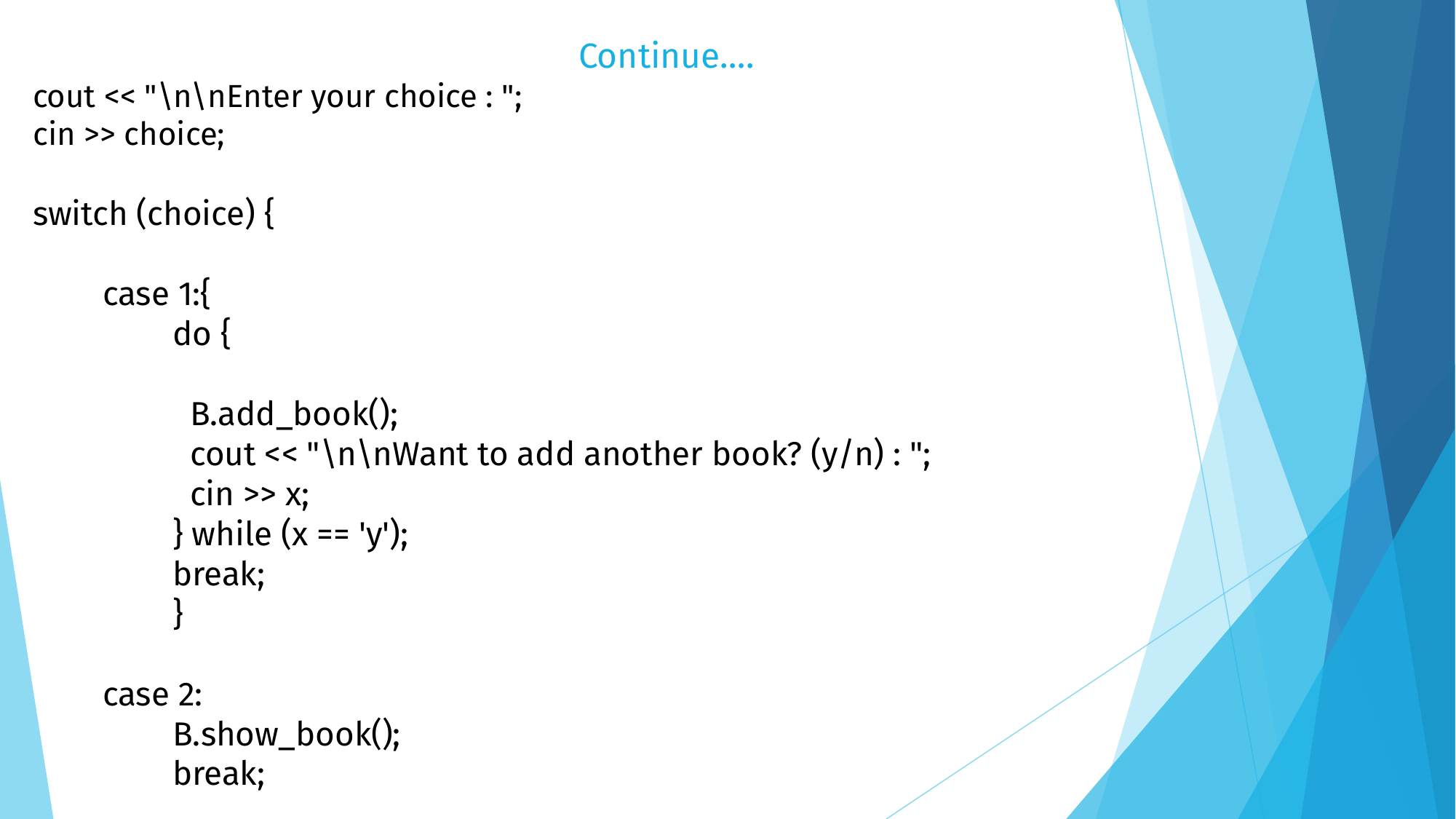

Continue….
cout << "\n\nEnter your choice : ";
cin >> choice;

switch (choice) {

        case 1:{
                do {

                  B.add_book();
                  cout << "\n\nWant to add another book? (y/n) : ";
                  cin >> x;
                } while (x == 'y');
                break;
                }

        case 2:
                B.show_book();
                break;